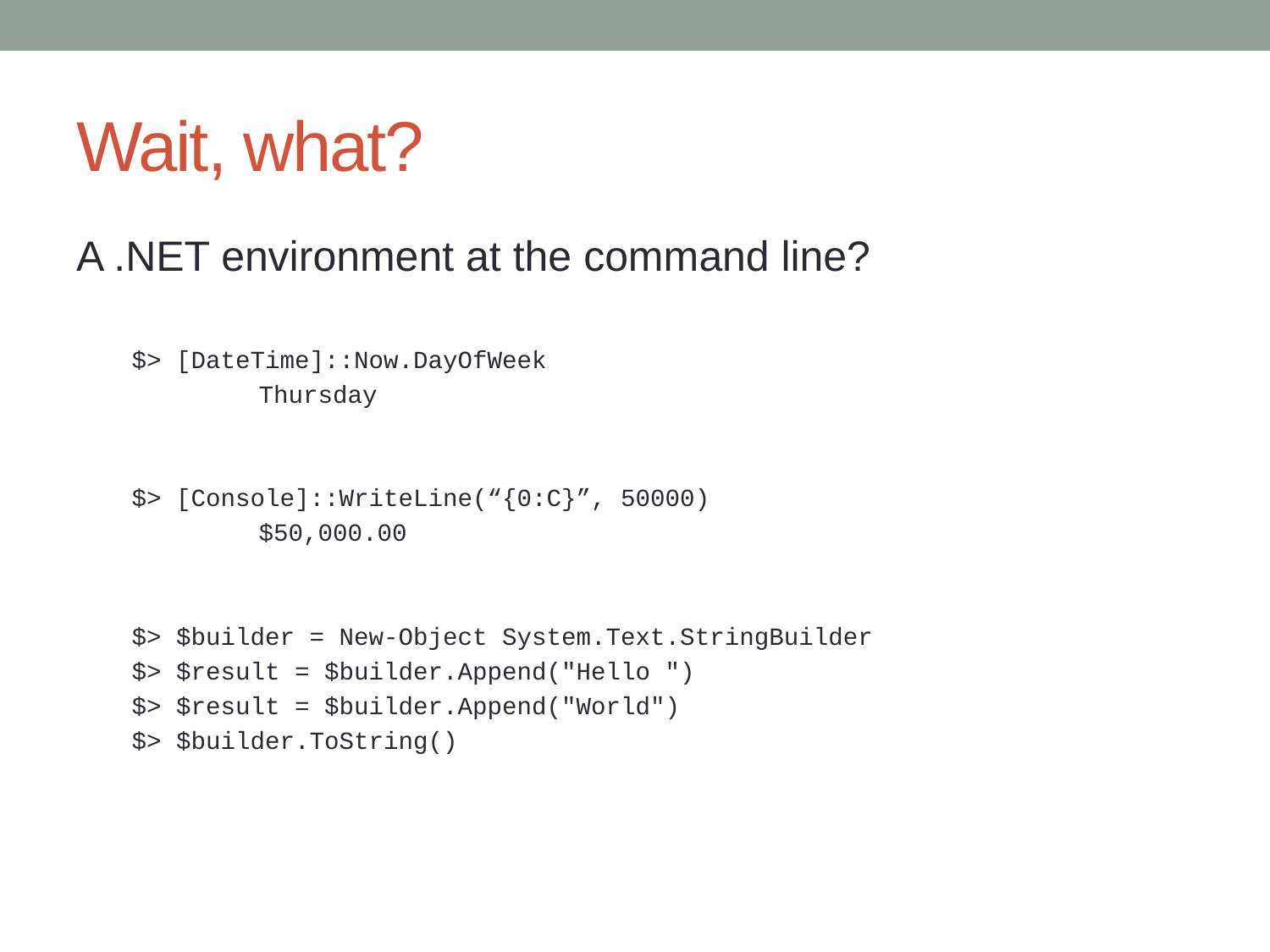

# Wait, what?
A .NET environment at the command line?

$> [DateTime]::Now.DayOfWeek
	Thursday

$> [Console]::WriteLine(“{0:C}”, 50000)
	$50,000.00

$> $builder = New-Object System.Text.StringBuilder
$> $result = $builder.Append("Hello ")
$> $result = $builder.Append("World")
$> $builder.ToString()